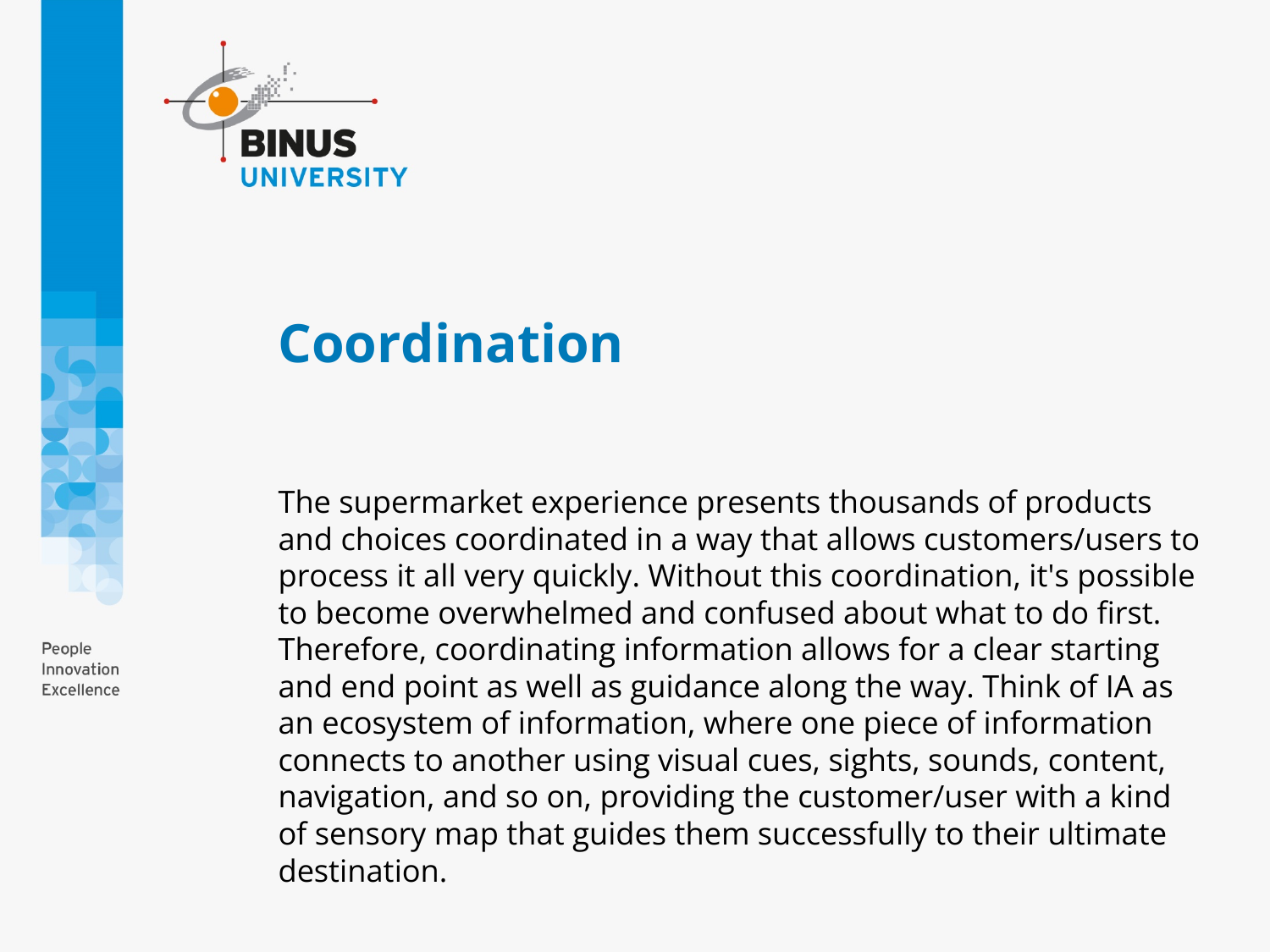

# Coordination

The supermarket experience presents thousands of products and choices coordinated in a way that allows customers/users to process it all very quickly. Without this coordination, it's possible to become overwhelmed and confused about what to do first. Therefore, coordinating information allows for a clear starting and end point as well as guidance along the way. Think of IA as an ecosystem of information, where one piece of information connects to another using visual cues, sights, sounds, content, navigation, and so on, providing the customer/user with a kind of sensory map that guides them successfully to their ultimate destination.